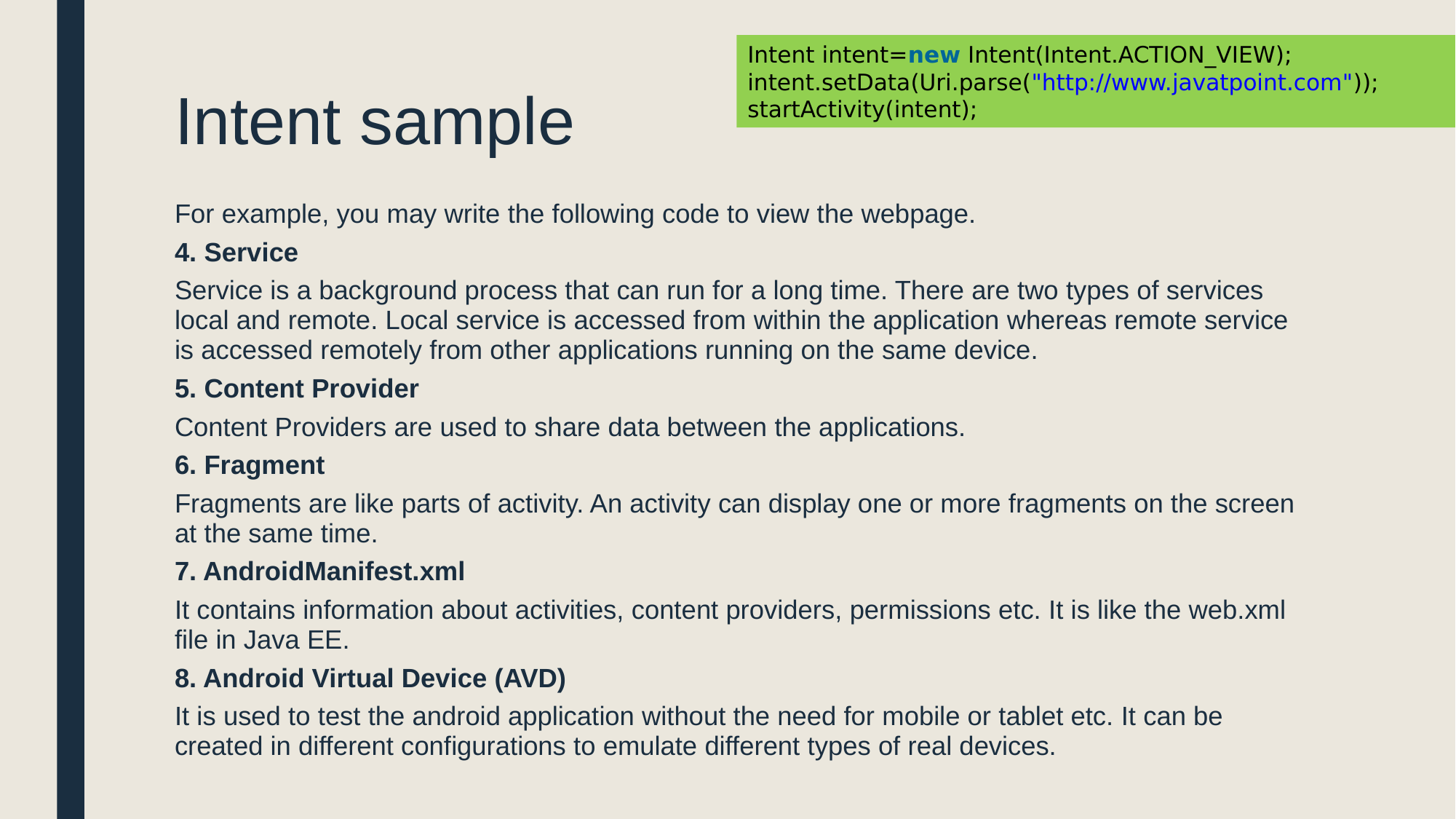

Intent intent=new Intent(Intent.ACTION_VIEW);
intent.setData(Uri.parse("http://www.javatpoint.com"));
startActivity(intent);
# Intent sample
For example, you may write the following code to view the webpage.
4. Service
Service is a background process that can run for a long time. There are two types of services local and remote. Local service is accessed from within the application whereas remote service is accessed remotely from other applications running on the same device.
5. Content Provider
Content Providers are used to share data between the applications.
6. Fragment
Fragments are like parts of activity. An activity can display one or more fragments on the screen at the same time.
7. AndroidManifest.xml
It contains information about activities, content providers, permissions etc. It is like the web.xml file in Java EE.
8. Android Virtual Device (AVD)
It is used to test the android application without the need for mobile or tablet etc. It can be created in different configurations to emulate different types of real devices.